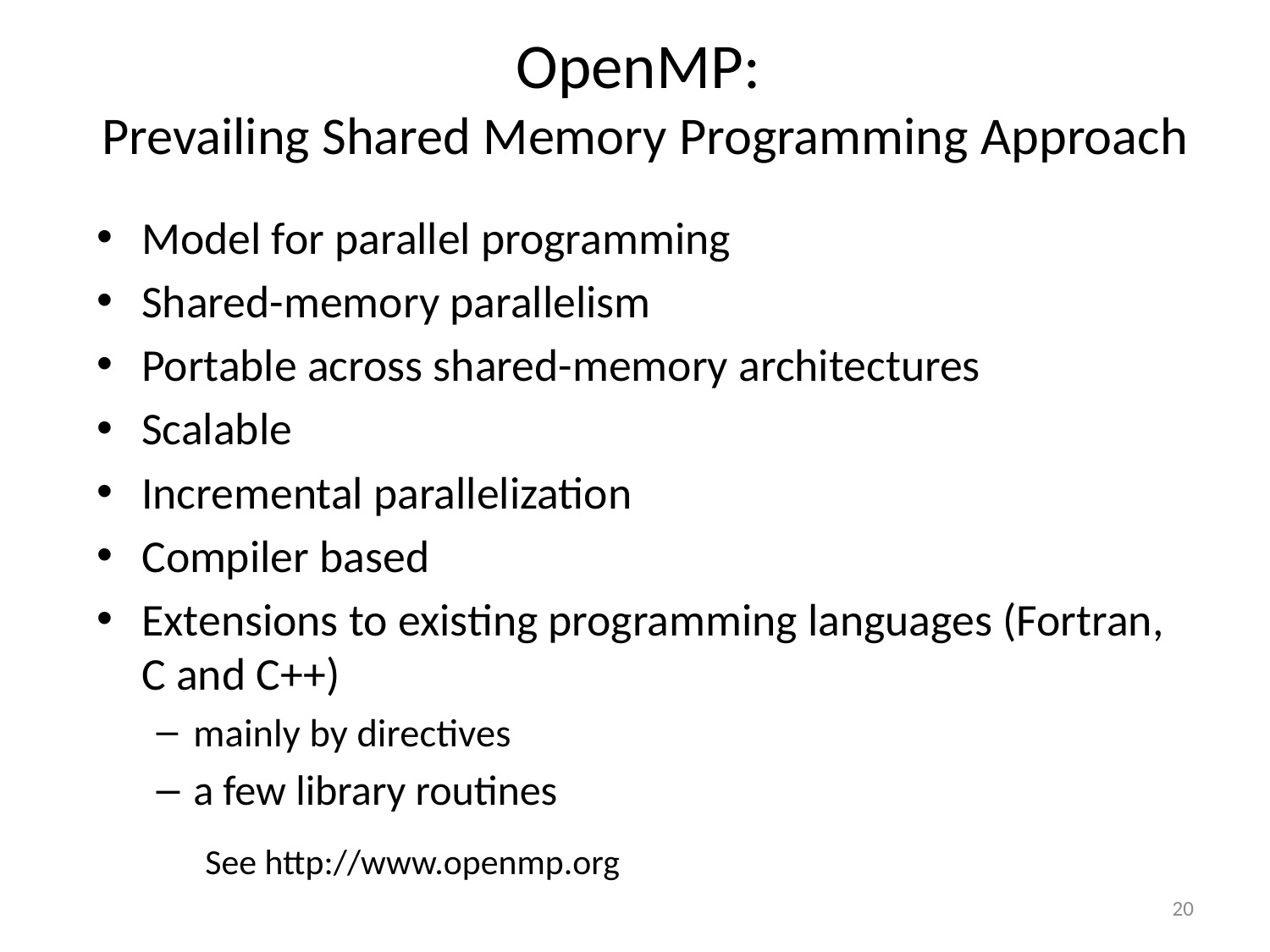

# OpenMP: Prevailing Shared Memory Programming Approach
Model for parallel programming
Shared-memory parallelism
Portable across shared-memory architectures
Scalable
Incremental parallelization
Compiler based
Extensions to existing programming languages (Fortran, C and C++)
mainly by directives
a few library routines
See http://www.openmp.org
20